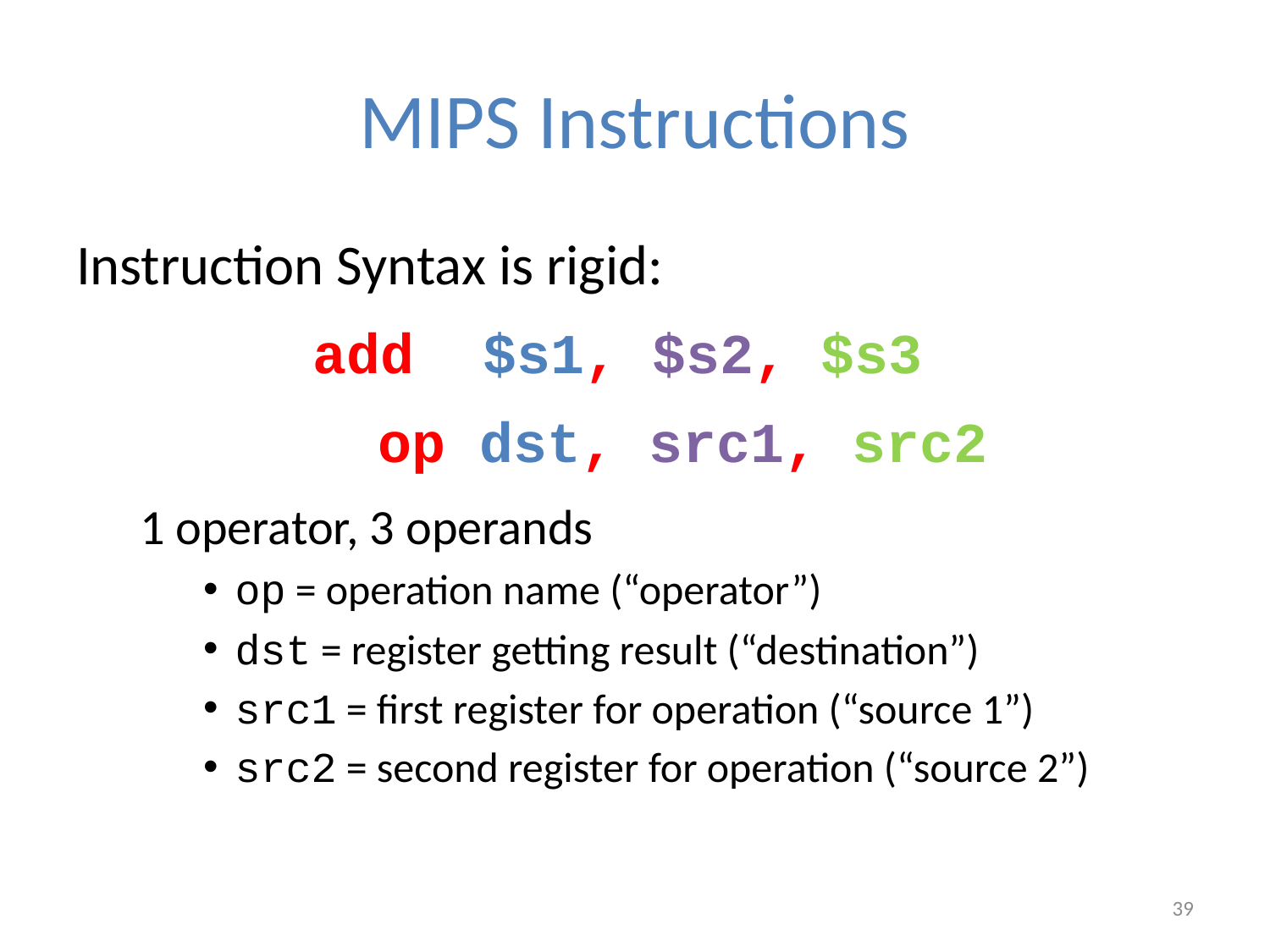

# MIPS Instructions
Instruction Syntax is rigid:
       add  $s1, $s2, $s3
			op dst, src1, src2
1 operator, 3 operands
op = operation name (“operator”)
dst = register getting result (“destination”)
src1 = first register for operation (“source 1”)
src2 = second register for operation (“source 2”)
39